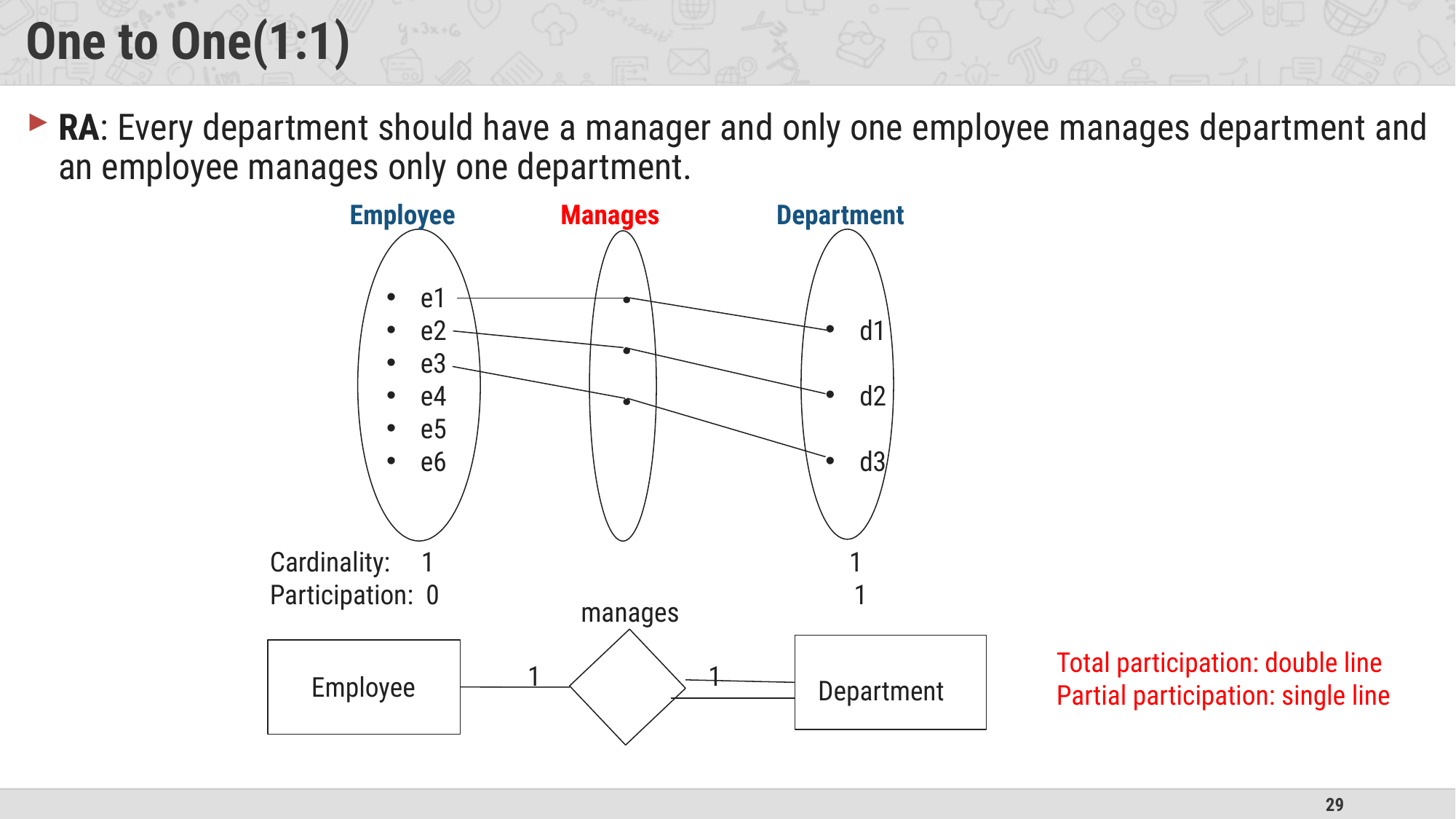

# One to One(1:1)
RA: Every department should have a manager and only one employee manages department and an employee manages only one department.

Employee
Manages
Department
e1
e2
e3
e4
e5
e6

d1

d2

d3

.
.
.
Cardinality:     1                                                                   1
Participation:  0                                                                   1
manages

  Department

Total participation: double line
Partial participation: single line

1                           1
Employee